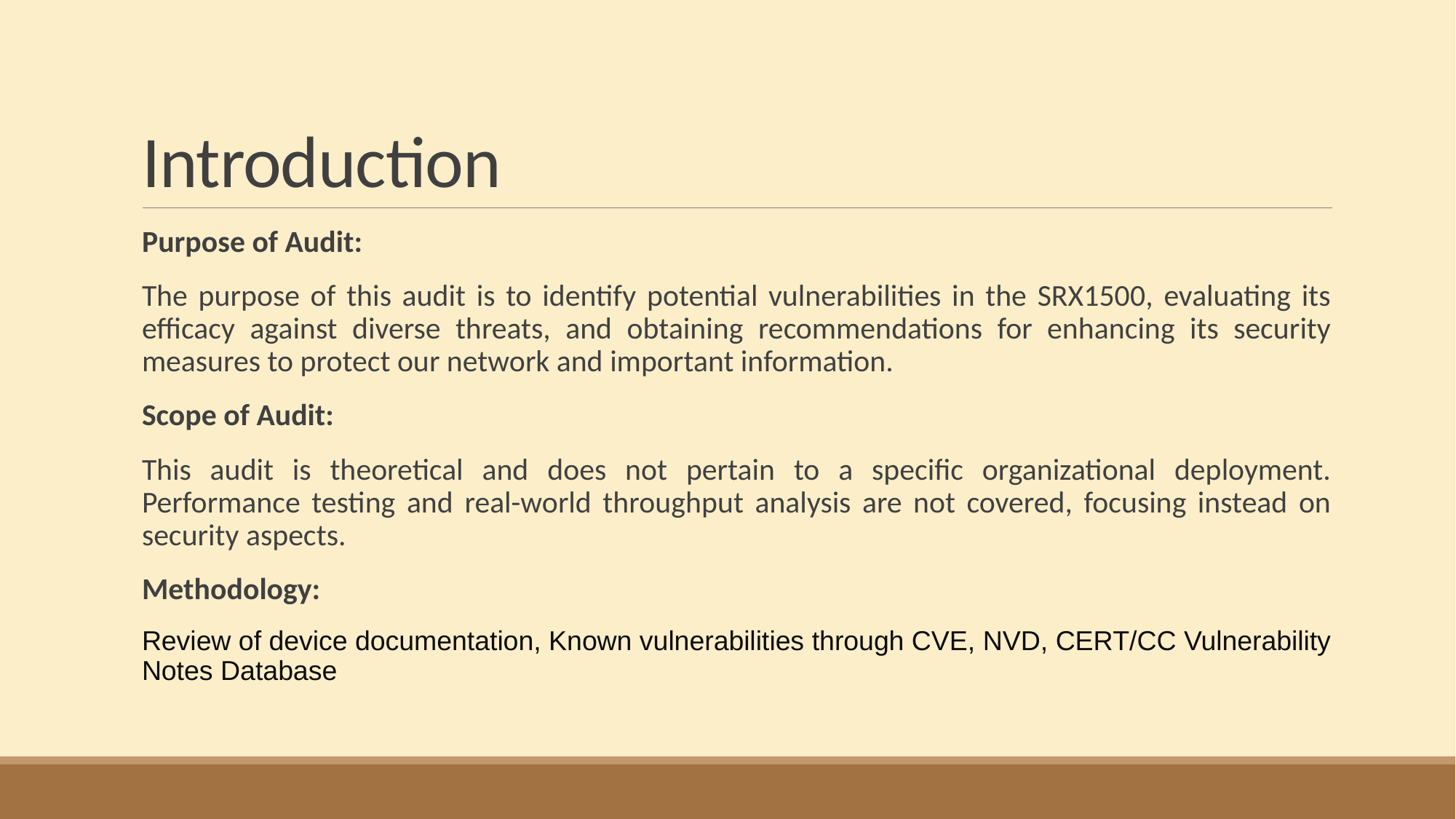

# Introduction
Purpose of Audit:
The purpose of this audit is to identify potential vulnerabilities in the SRX1500, evaluating its efficacy against diverse threats, and obtaining recommendations for enhancing its security measures to protect our network and important information.
Scope of Audit:
This audit is theoretical and does not pertain to a specific organizational deployment. Performance testing and real-world throughput analysis are not covered, focusing instead on security aspects.
Methodology:
Review of device documentation, Known vulnerabilities through CVE, NVD, CERT/CC Vulnerability Notes Database